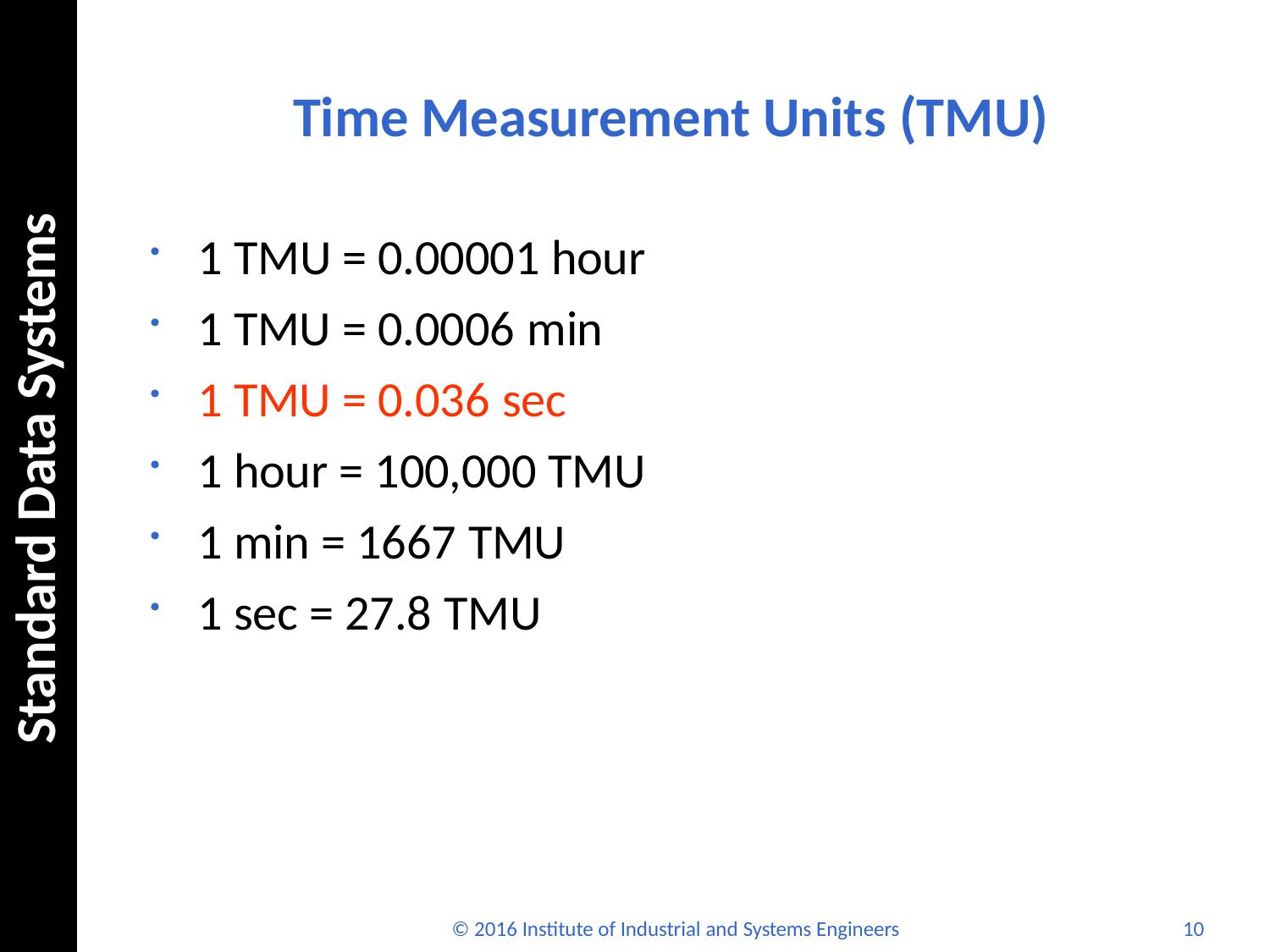

# Time Measurement Units (TMU)
Standard Data Systems
1 TMU = 0.00001 hour
1 TMU = 0.0006 min
1 TMU = 0.036 sec
1 hour = 100,000 TMU
1 min = 1667 TMU
1 sec = 27.8 TMU
© 2016 Institute of Industrial and Systems Engineers
10